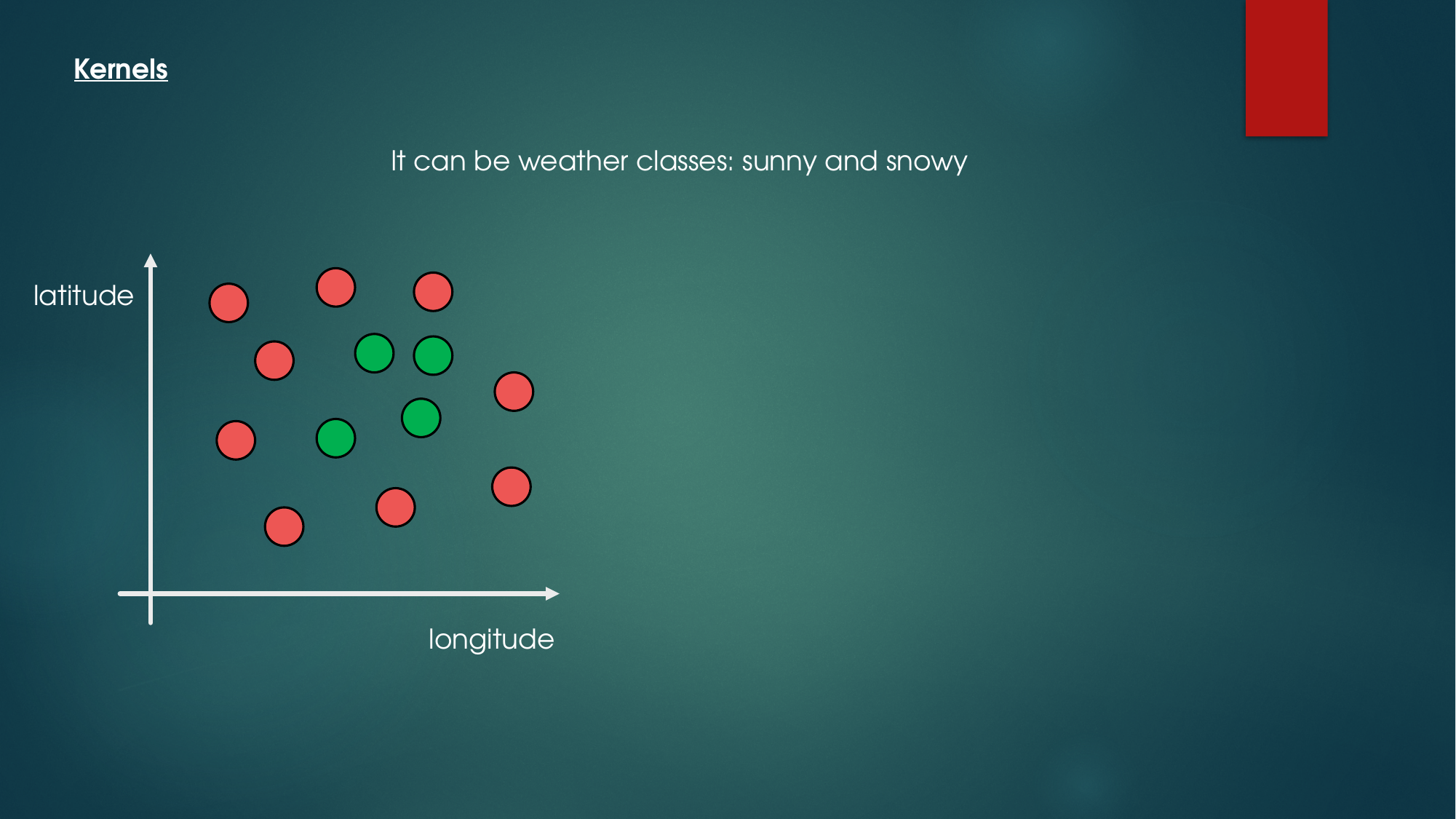

Kernels
It can be weather classes: sunny and snowy

latitude

longitude